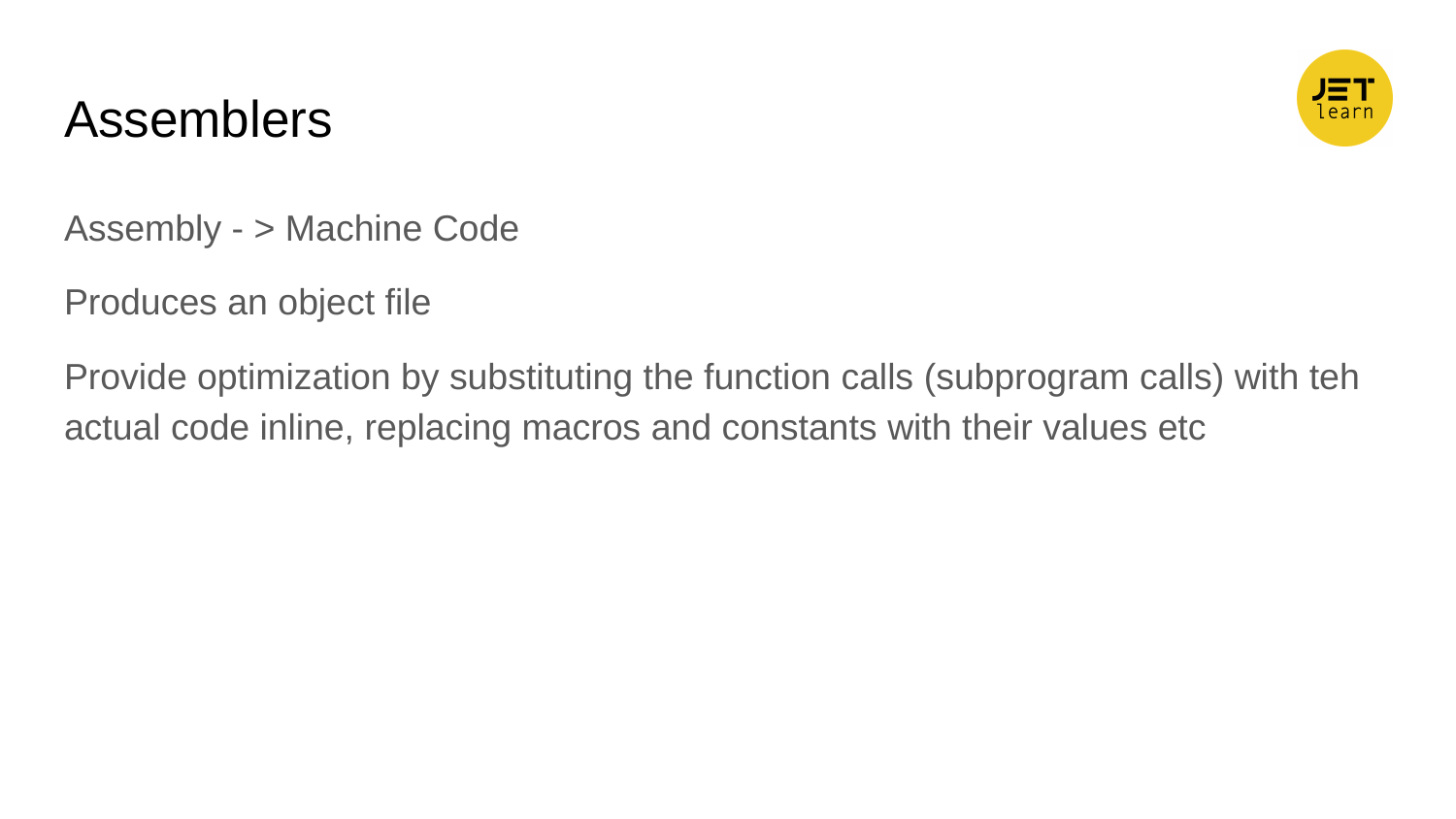

# Assemblers
Assembly - > Machine Code
Produces an object file
Provide optimization by substituting the function calls (subprogram calls) with teh actual code inline, replacing macros and constants with their values etc